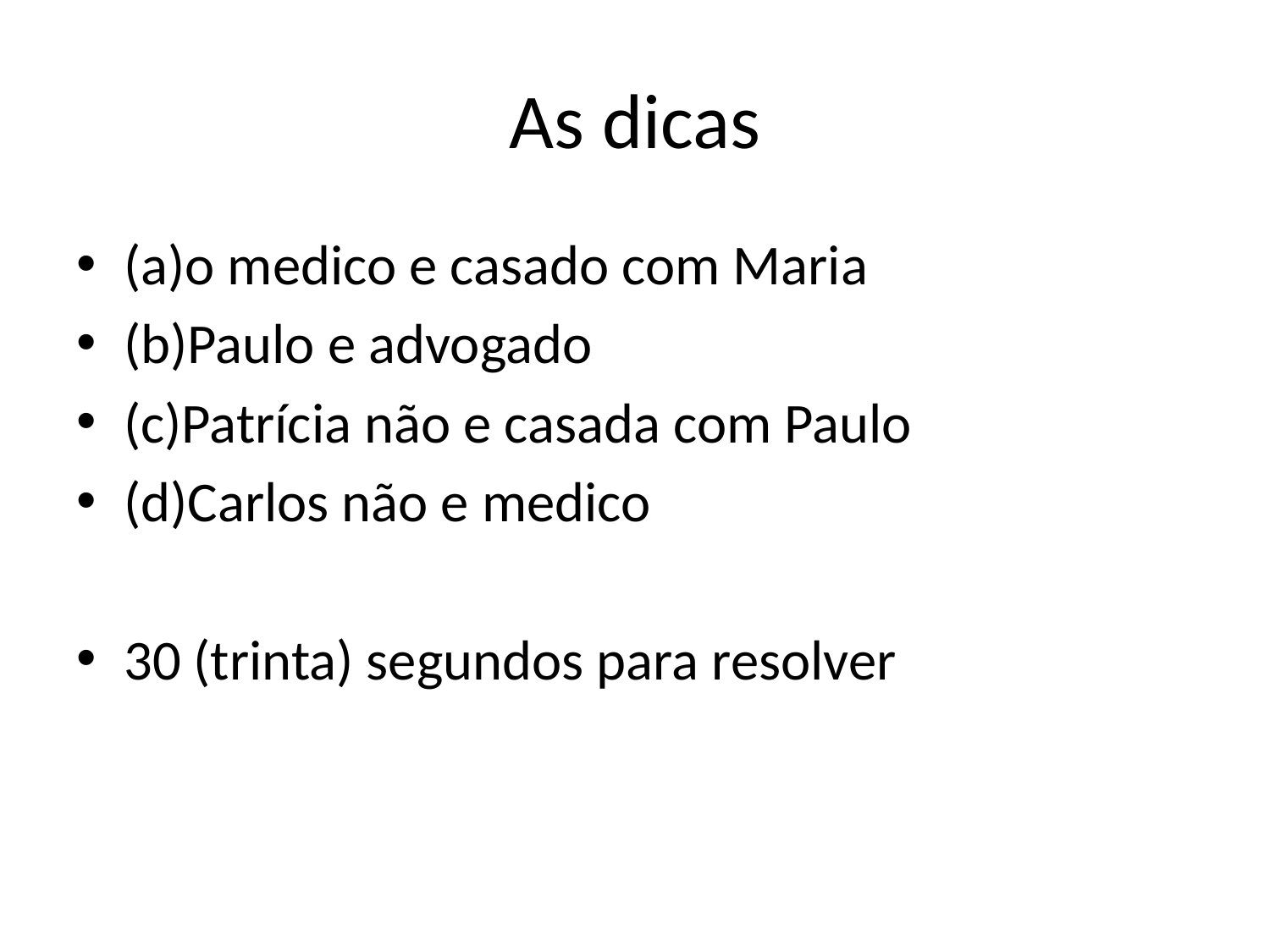

# As dicas
(a)o medico e casado com Maria
(b)Paulo e advogado
(c)Patrícia não e casada com Paulo
(d)Carlos não e medico

30 (trinta) segundos para resolver